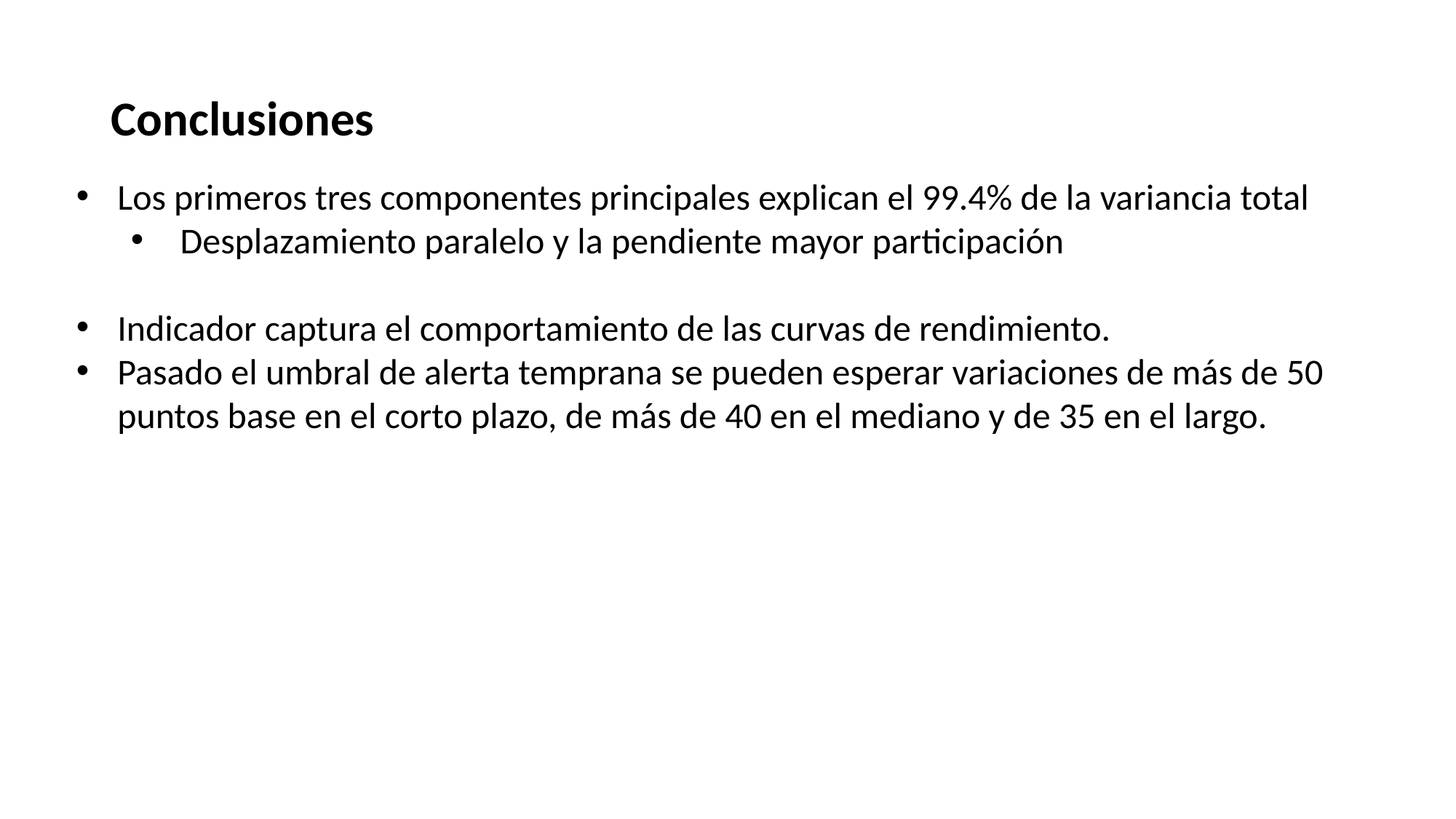

Conclusiones
Los primeros tres componentes principales explican el 99.4% de la variancia total
 Desplazamiento paralelo y la pendiente mayor participación

Indicador captura el comportamiento de las curvas de rendimiento.
Pasado el umbral de alerta temprana se pueden esperar variaciones de más de 50 puntos base en el corto plazo, de más de 40 en el mediano y de 35 en el largo.